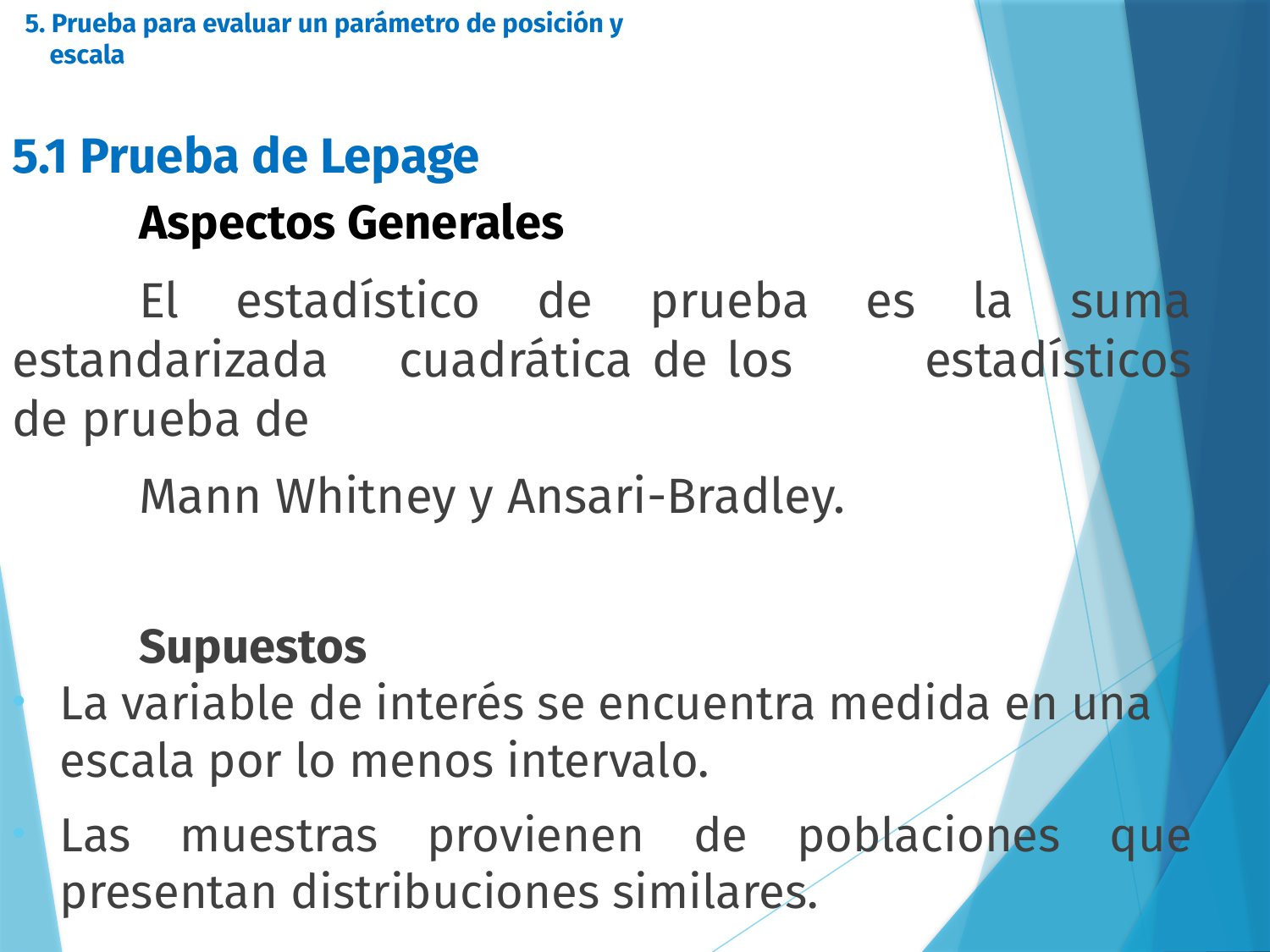

# 5. Prueba para evaluar un parámetro de posición y escala
5.1 Prueba de Lepage
	Aspectos Generales
	El estadístico de prueba es la suma estandarizada 	cuadrática de los 	estadísticos de prueba de
	Mann Whitney y Ansari-Bradley.

	Supuestos
La variable de interés se encuentra medida en una escala por lo menos intervalo.
Las muestras provienen de poblaciones que presentan distribuciones similares.